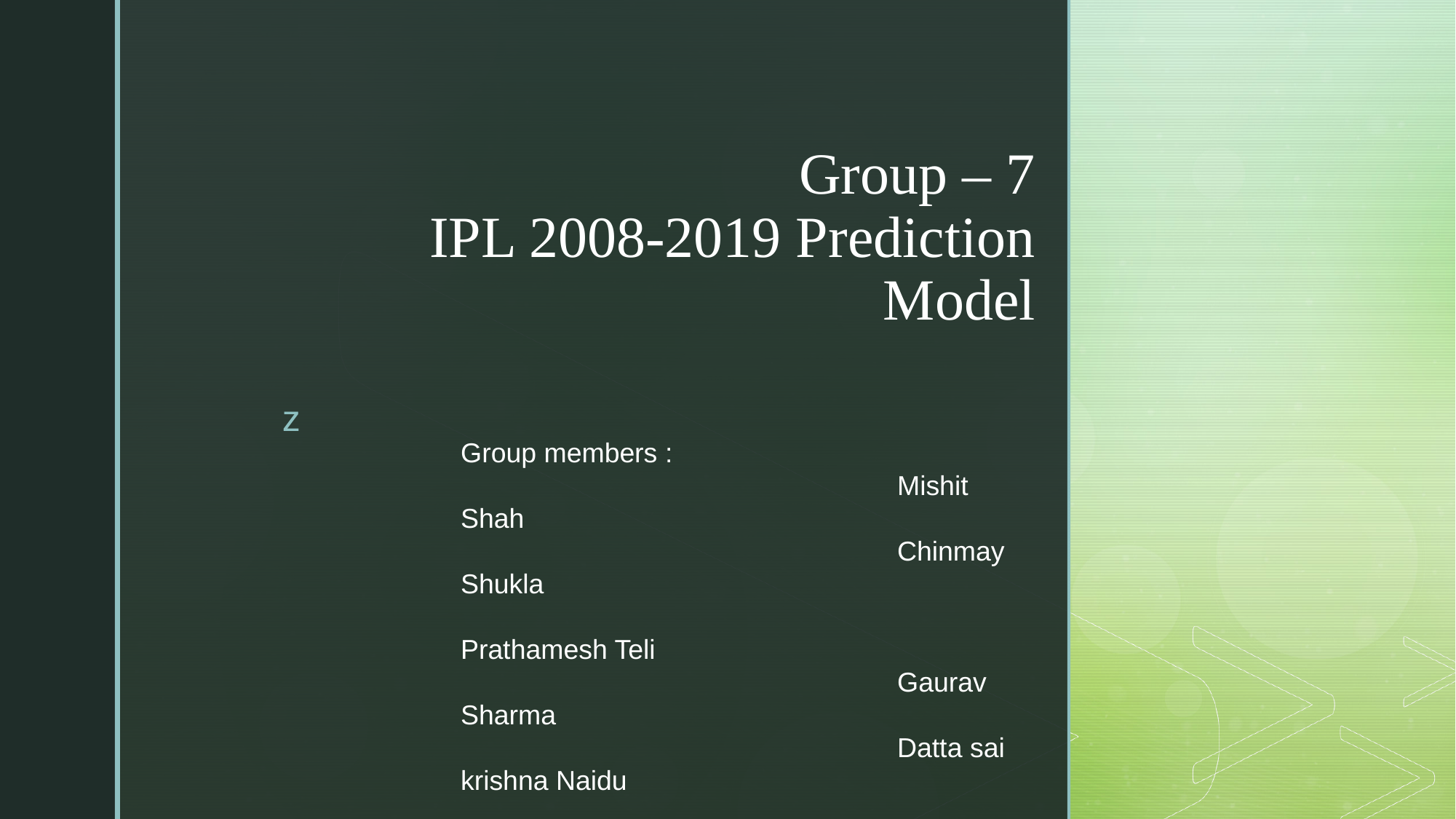

# Group – 7 IPL 2008-2019 Prediction Model
Group members :
				Mishit Shah
				Chinmay Shukla
				Prathamesh Teli
				Gaurav Sharma
				Datta sai krishna Naidu